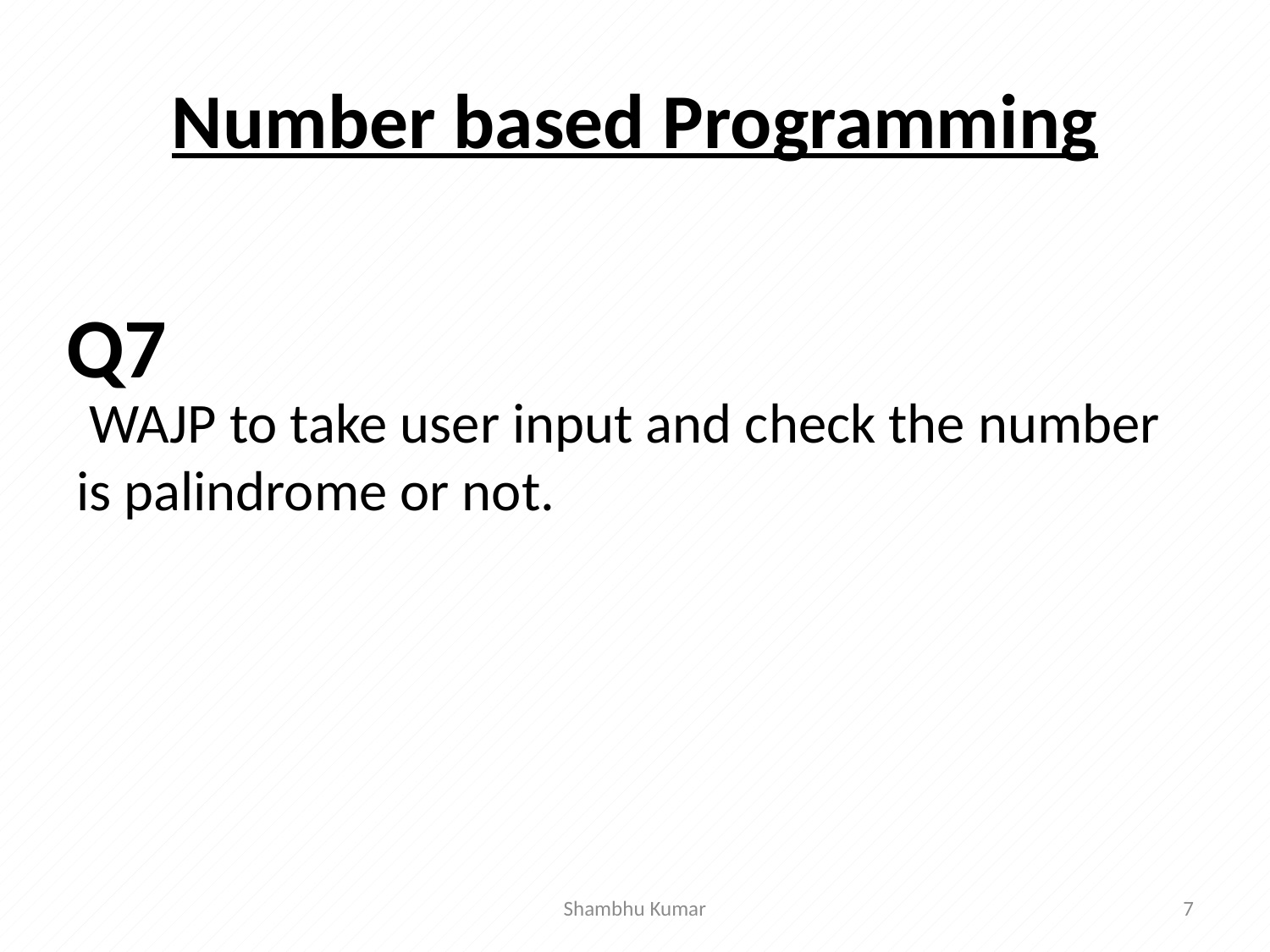

# Number based Programming

 WAJP to take user input and check the number is palindrome or not.

Q7
Shambhu Kumar
7